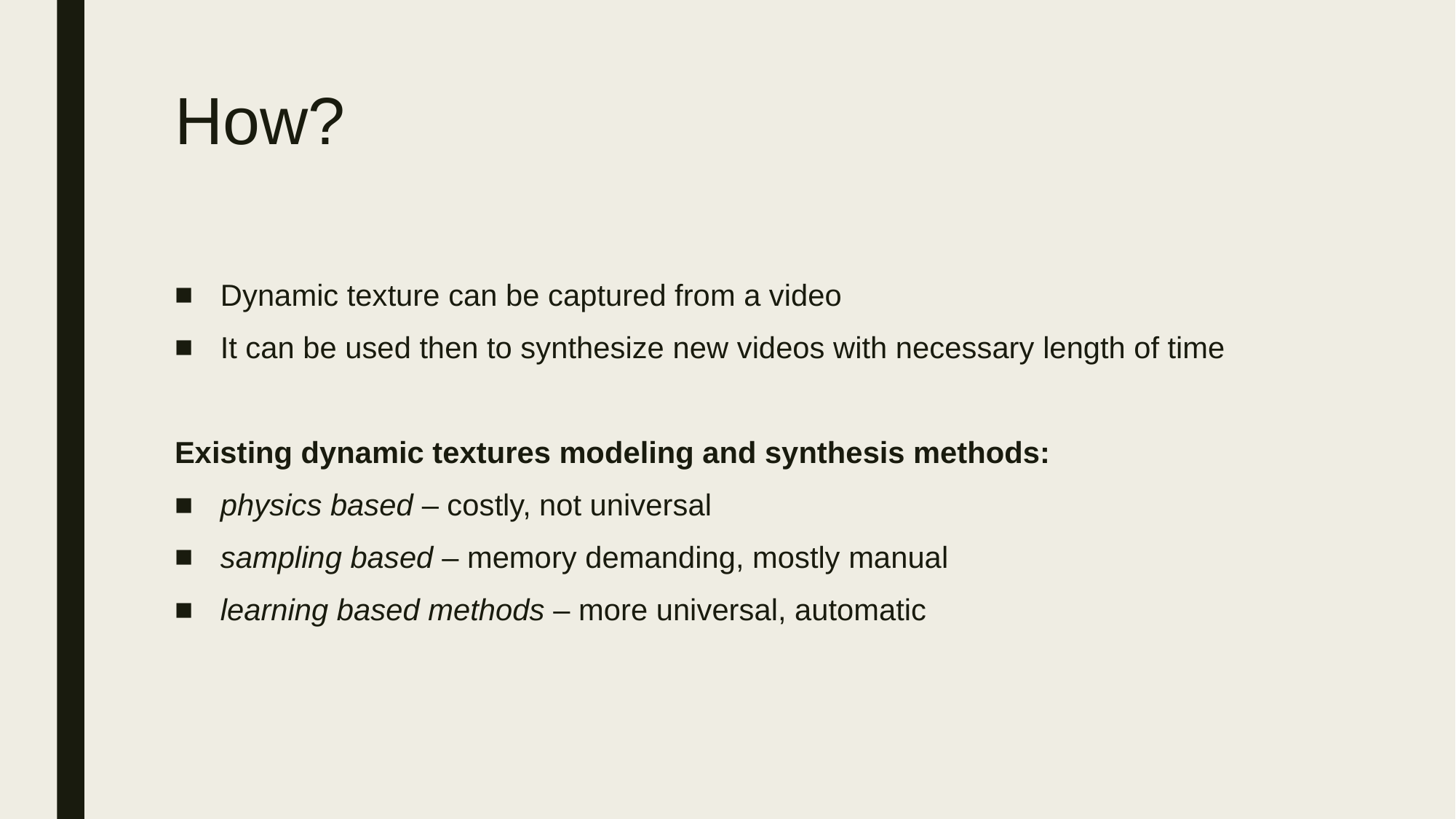

# How?
Dynamic texture can be captured from a video
It can be used then to synthesize new videos with necessary length of time

Existing dynamic textures modeling and synthesis methods:
physics based – costly, not universal
sampling based – memory demanding, mostly manual
learning based methods – more universal, automatic